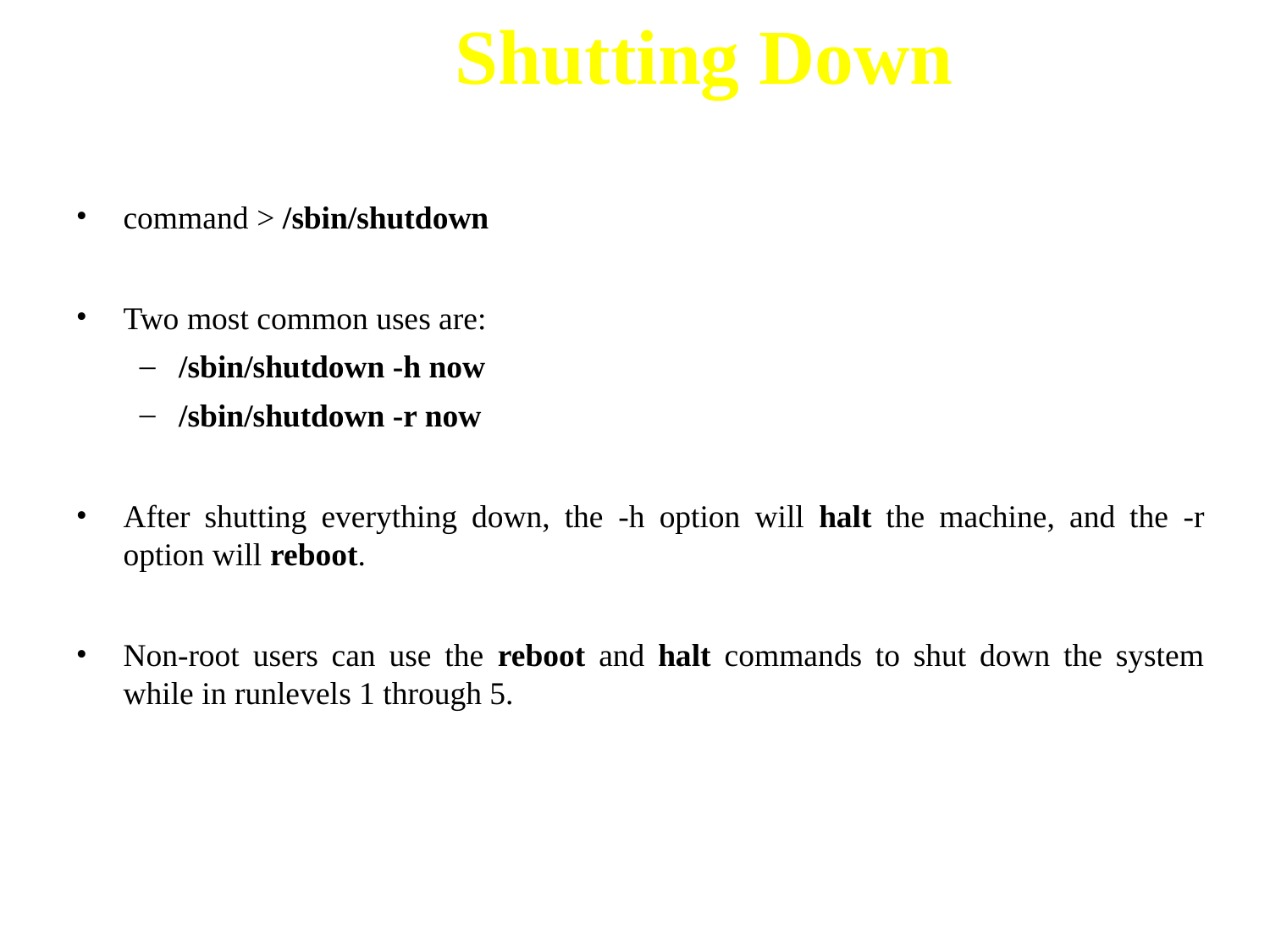

Shutting Down
command > /sbin/shutdown

Two most common uses are:
/sbin/shutdown -h now
/sbin/shutdown -r now

After shutting everything down, the -h option will halt the machine, and the -r option will reboot.

Non-root users can use the reboot and halt commands to shut down the system while in runlevels 1 through 5.